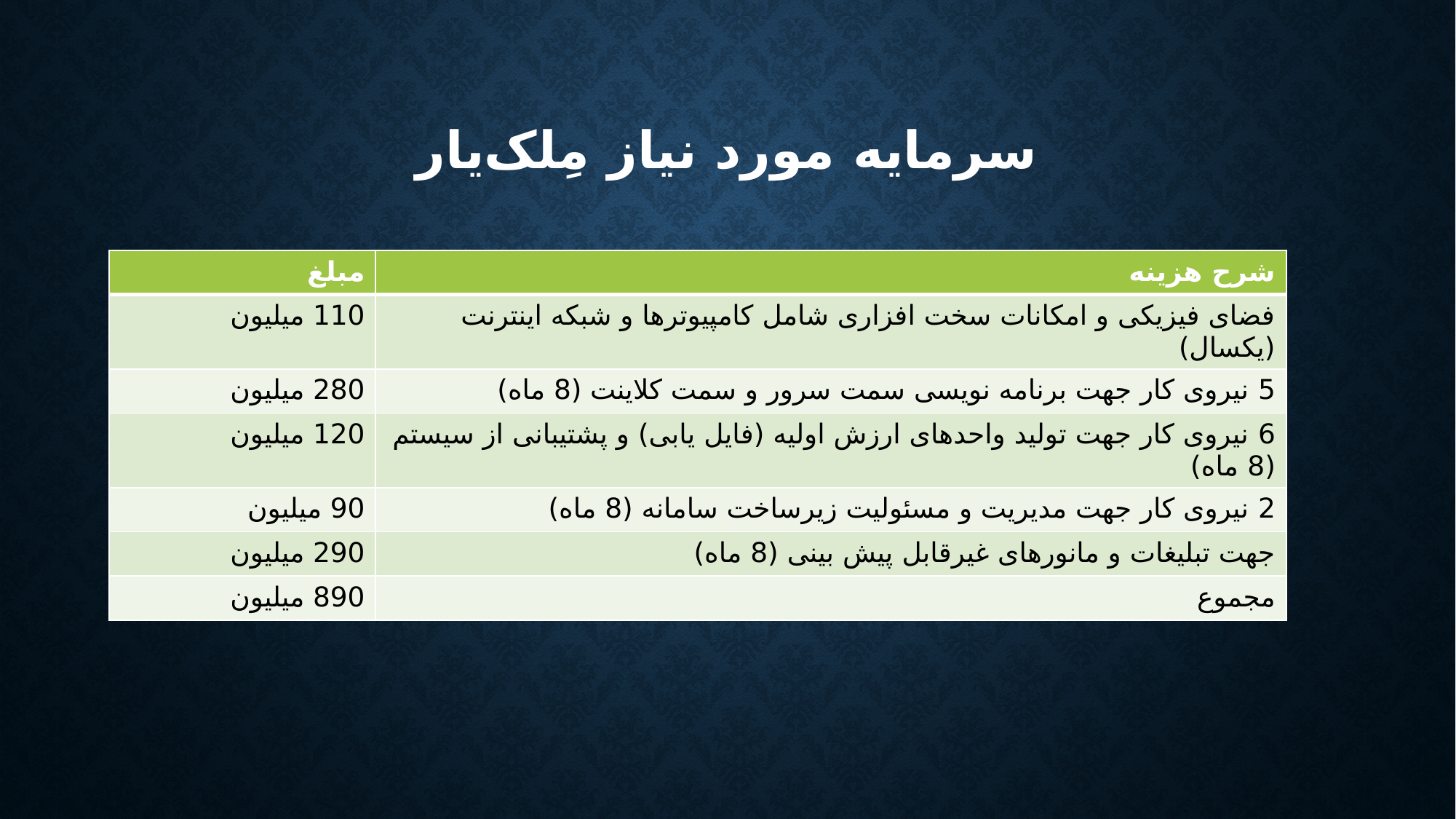

# سرمایه مورد نیاز مِلک‌یار
| مبلغ | شرح هزینه |
| --- | --- |
| 110 میلیون | فضای فیزیکی و امکانات سخت افزاری شامل کامپیوترها و شبکه اینترنت (یکسال) |
| 280 میلیون | 5 نیروی کار جهت برنامه نویسی سمت سرور و سمت کلاینت (8 ماه) |
| 120 میلیون | 6 نیروی کار جهت تولید واحدهای ارزش اولیه (فایل یابی) و پشتیبانی از سیستم (8 ماه) |
| 90 میلیون | 2 نیروی کار جهت مدیریت و مسئولیت زیرساخت سامانه (8 ماه) |
| 290 میلیون | جهت تبلیغات و مانورهای غیرقابل پیش بینی (8 ماه) |
| 890 میلیون | مجموع |